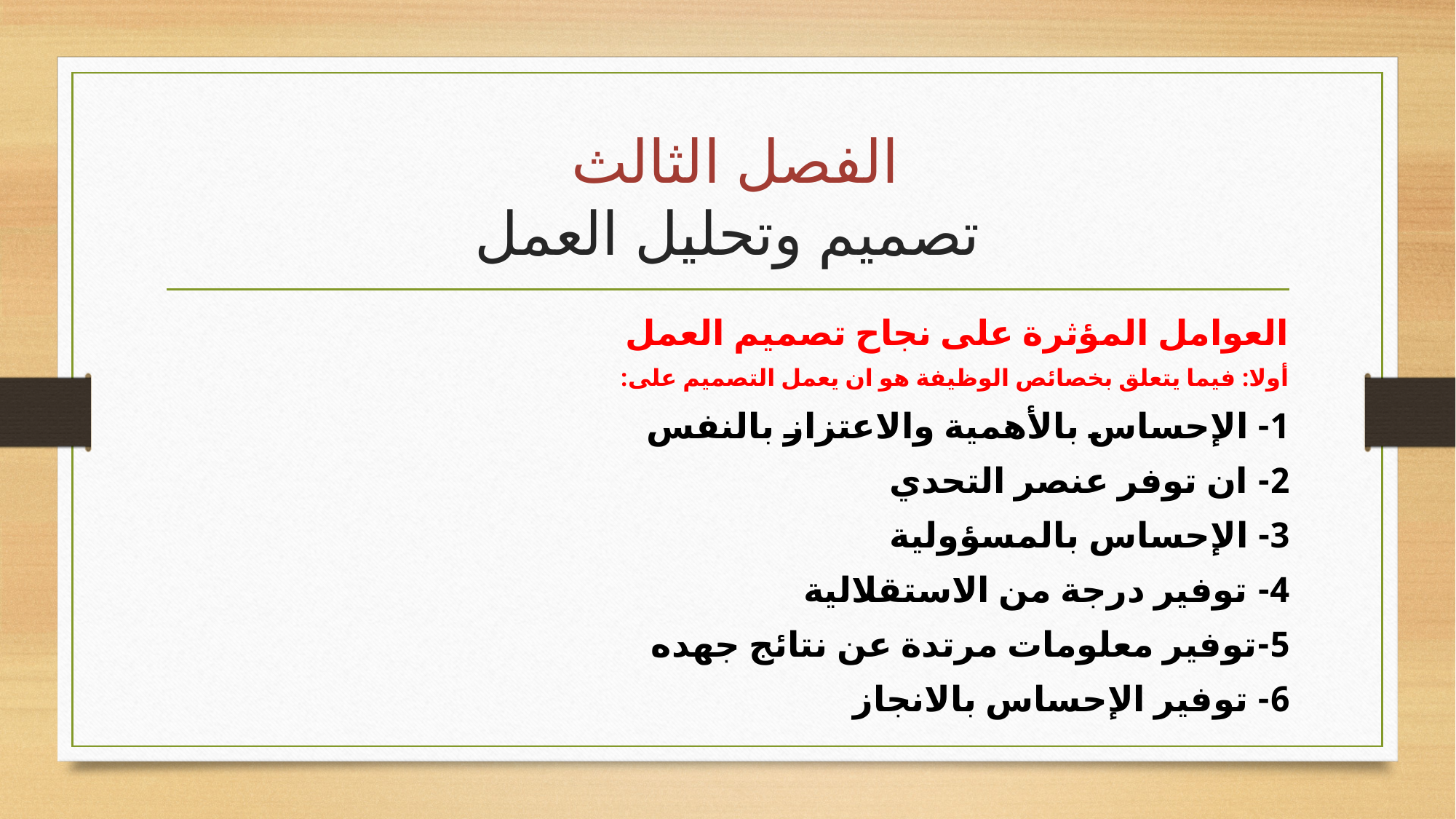

# الفصل الثالث تصميم وتحليل العمل
العوامل المؤثرة على نجاح تصميم العمل
أولا: فيما يتعلق بخصائص الوظيفة هو ان يعمل التصميم على:
1- الإحساس بالأهمية والاعتزاز بالنفس
2- ان توفر عنصر التحدي
3- الإحساس بالمسؤولية
4- توفير درجة من الاستقلالية
5-توفير معلومات مرتدة عن نتائج جهده
6- توفير الإحساس بالانجاز